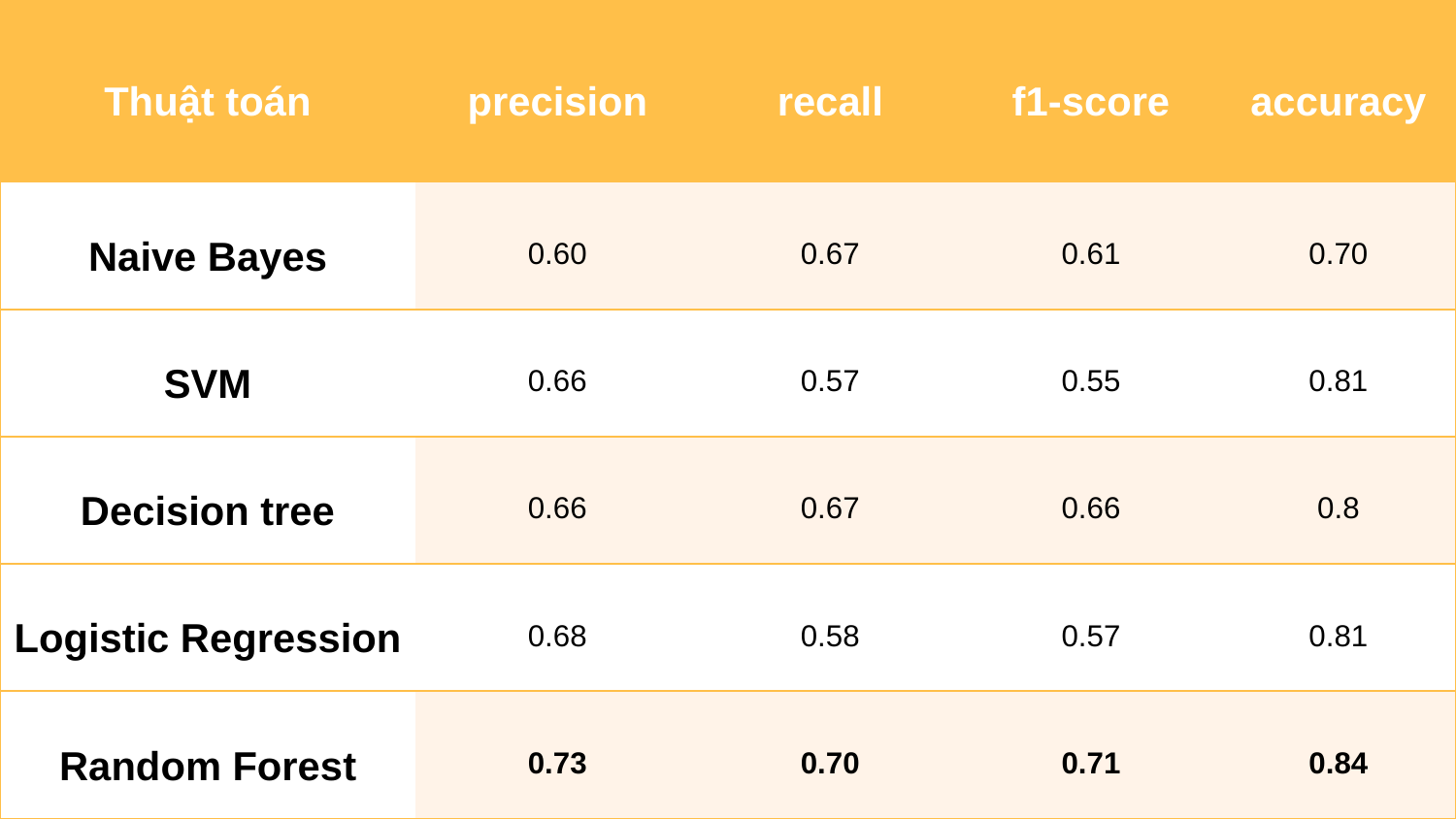

| Thuật toán | precision | recall | f1-score | accuracy |
| --- | --- | --- | --- | --- |
| Naive Bayes | 0.60 | 0.67 | 0.61 | 0.70 |
| SVM | 0.66 | 0.57 | 0.55 | 0.81 |
| Decision tree | 0.66 | 0.67 | 0.66 | 0.8 |
| Logistic Regression | 0.68 | 0.58 | 0.57 | 0.81 |
| Random Forest | 0.73 | 0.70 | 0.71 | 0.84 |
16